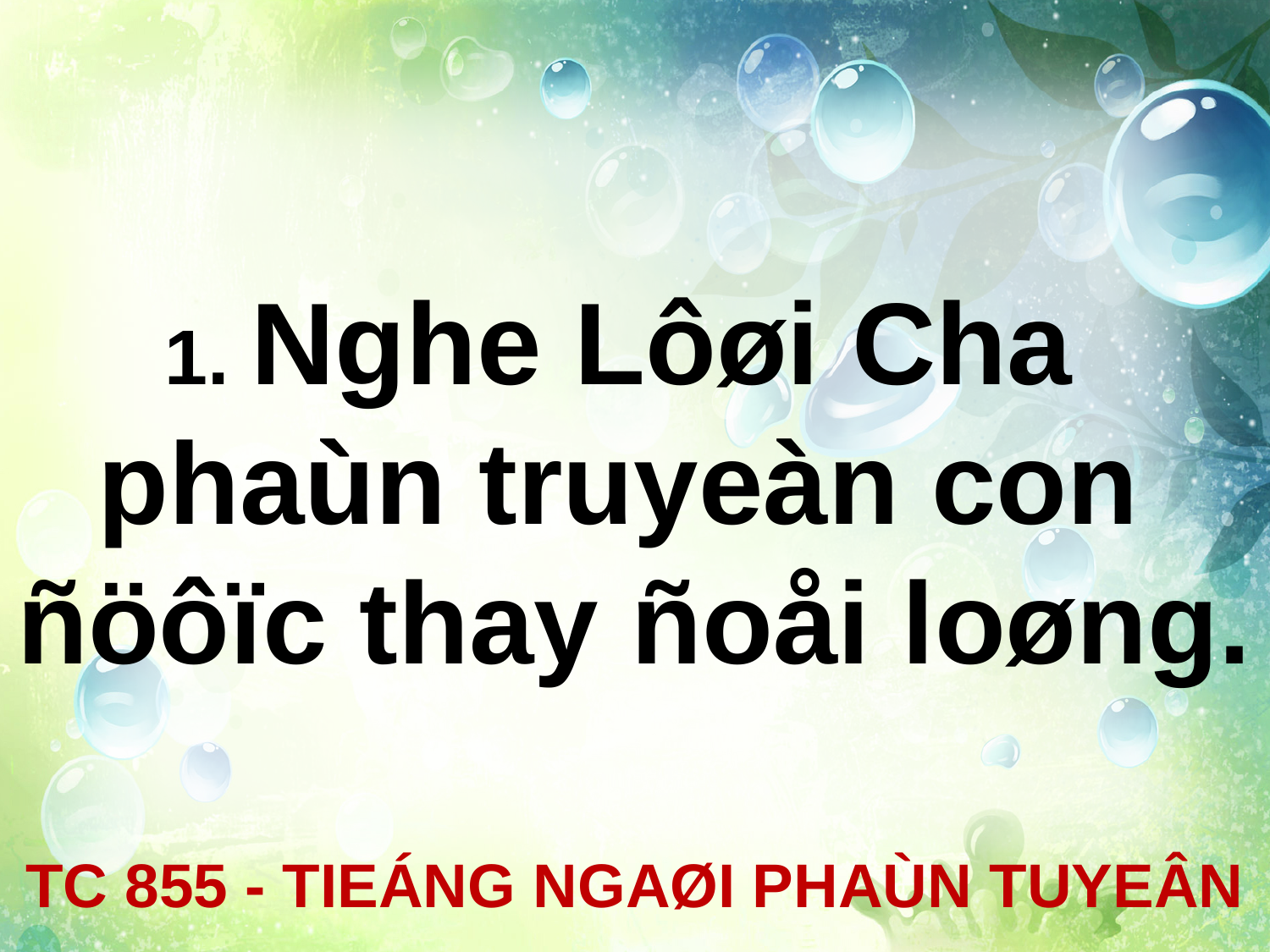

1. Nghe Lôøi Cha
phaùn truyeàn con
ñöôïc thay ñoåi loøng.
TC 855 - TIEÁNG NGAØI PHAÙN TUYEÂN